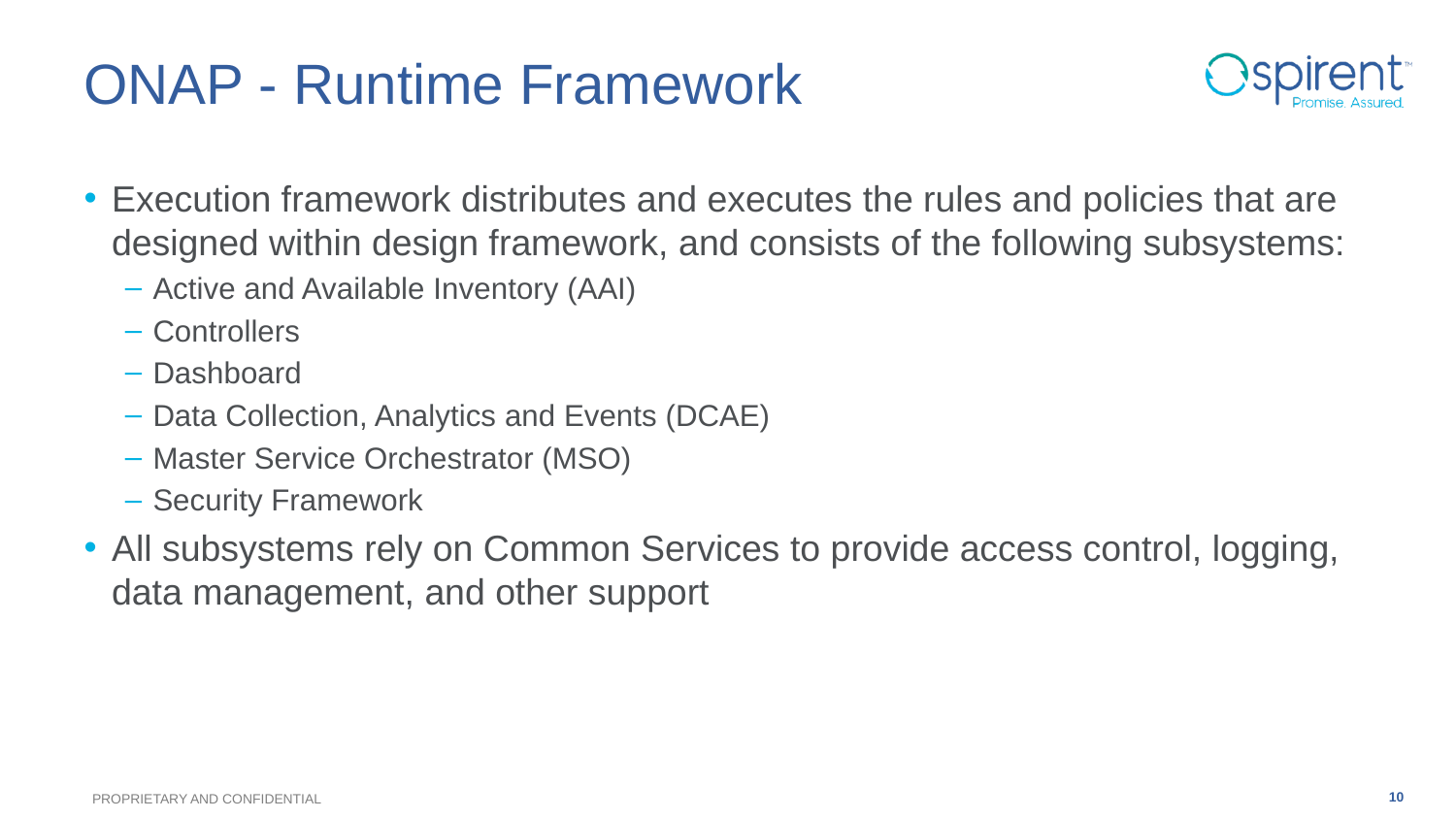

# ONAP - Runtime Framework
Execution framework distributes and executes the rules and policies that are designed within design framework, and consists of the following subsystems:
Active and Available Inventory (AAI)
Controllers
Dashboard
Data Collection, Analytics and Events (DCAE)
Master Service Orchestrator (MSO)
Security Framework
All subsystems rely on Common Services to provide access control, logging, data management, and other support